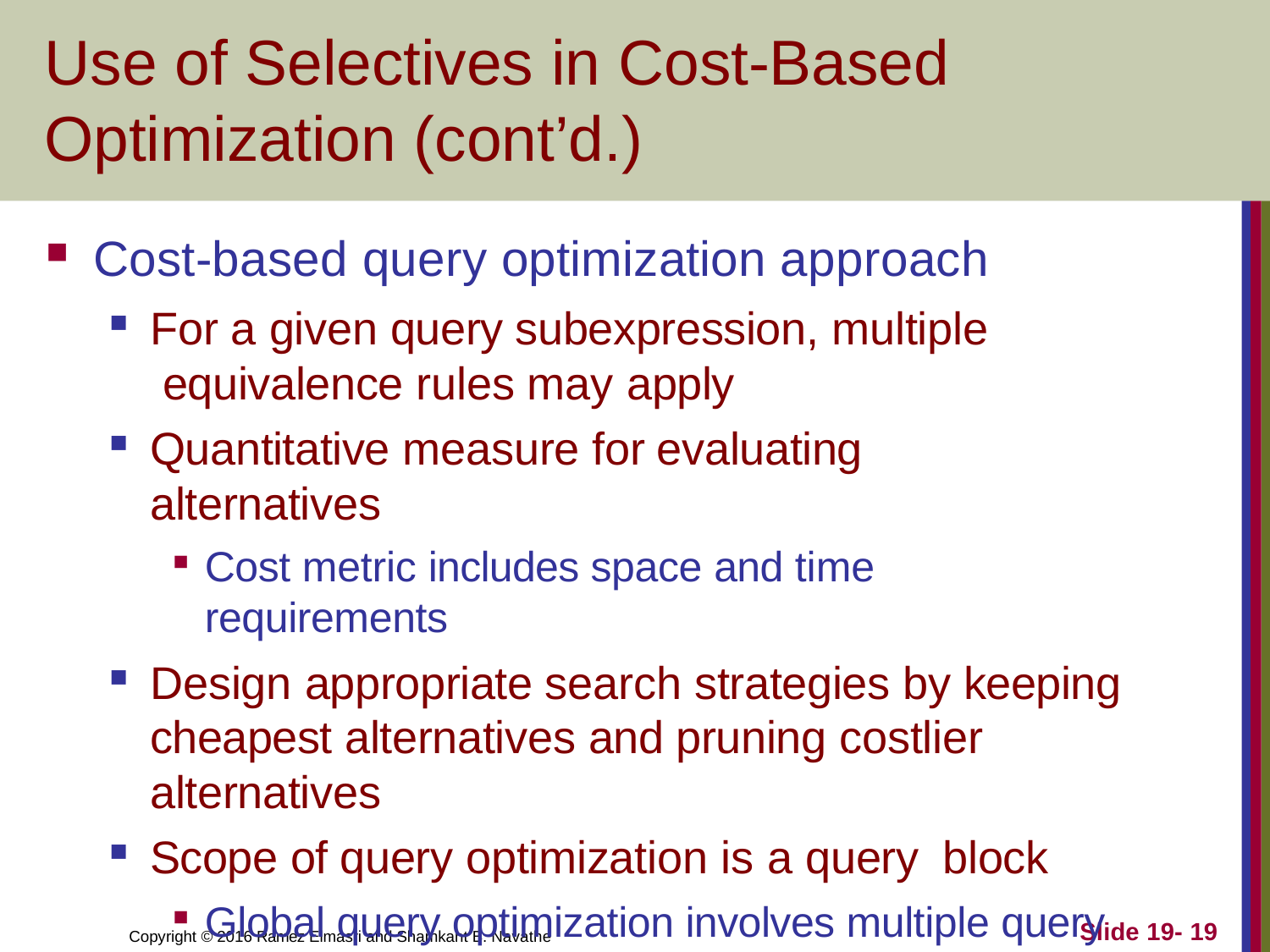

# Use of Selectives in Cost-Based  Optimization (cont’d.)
Cost-based query optimization approach
For a given query subexpression, multiple  equivalence rules may apply
Quantitative measure for evaluating alternatives
Cost metric includes space and time requirements
Design appropriate search strategies by keeping  cheapest alternatives and pruning costlier  alternatives
Scope of query optimization is a query block
Global query optimization involves multiple query  blocks
Slide 19- 19
Copyright © 2016 Ramez Elmasri and Shamkant B. Navathe